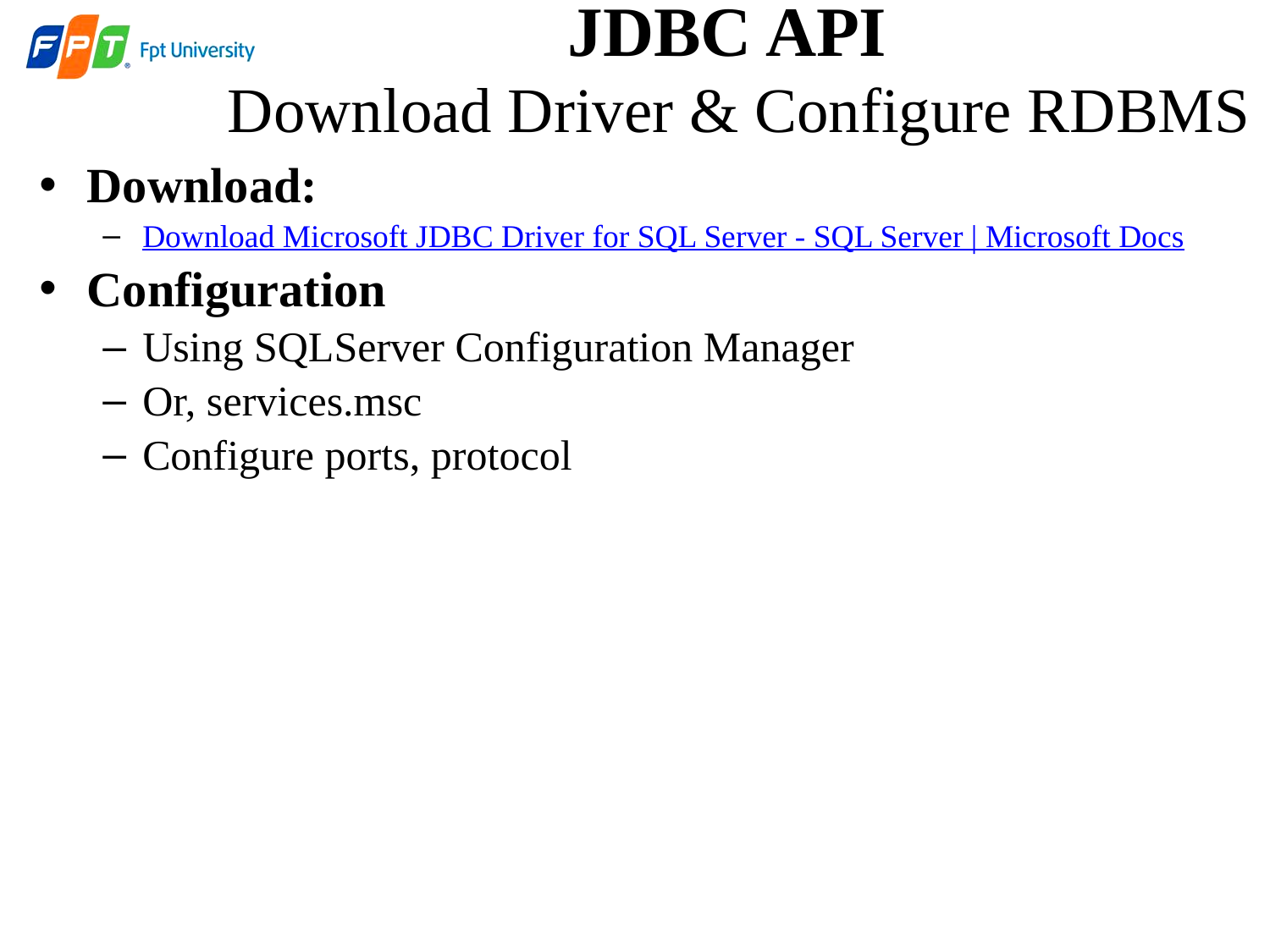

JDBC API
 Download Driver & Configure RDBMS
Download:
Download Microsoft JDBC Driver for SQL Server - SQL Server | Microsoft Docs
Configuration
Using SQLServer Configuration Manager
Or, services.msc
Configure ports, protocol